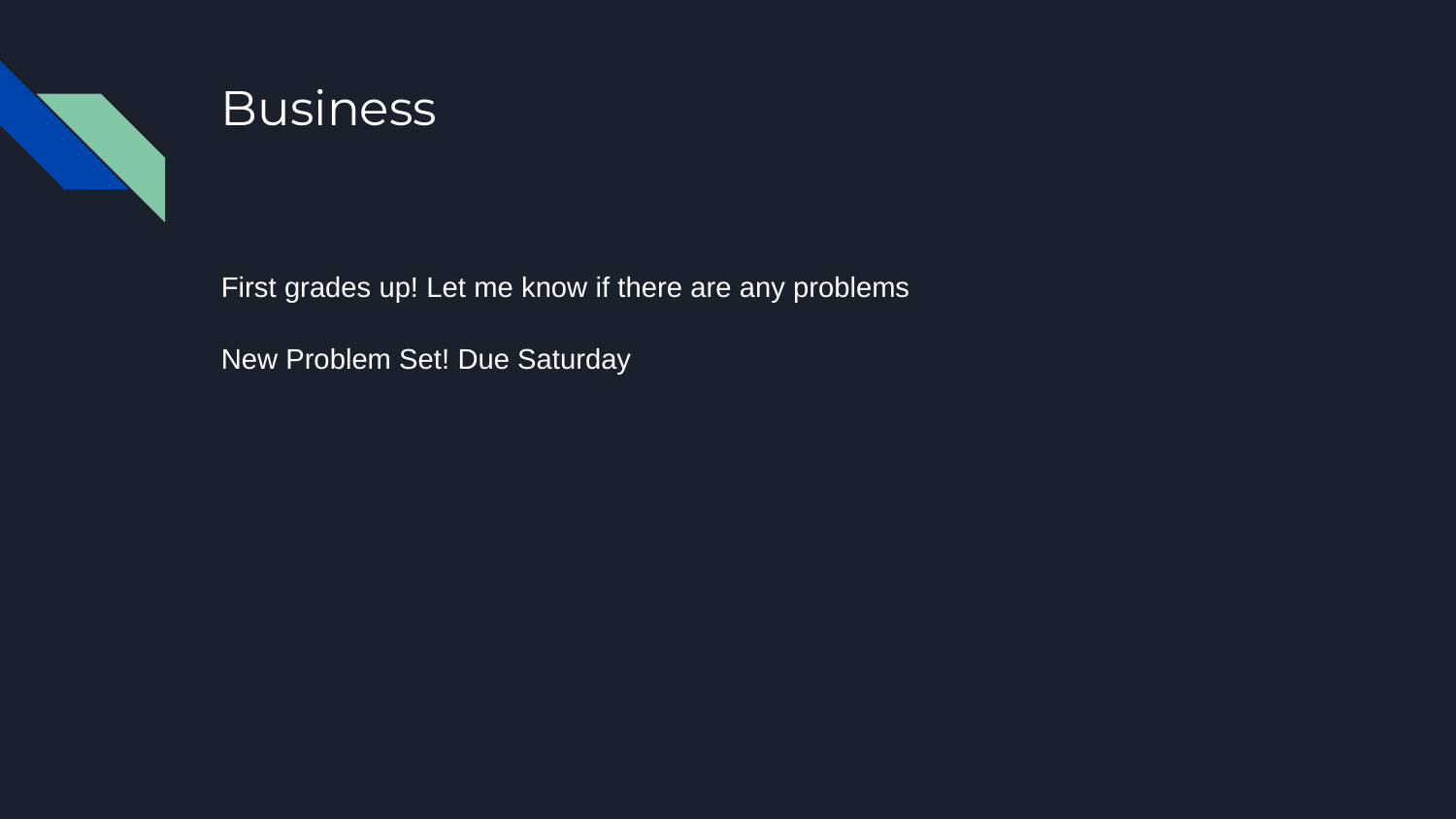

# Business
First grades up! Let me know if there are any problems
New Problem Set! Due Saturday